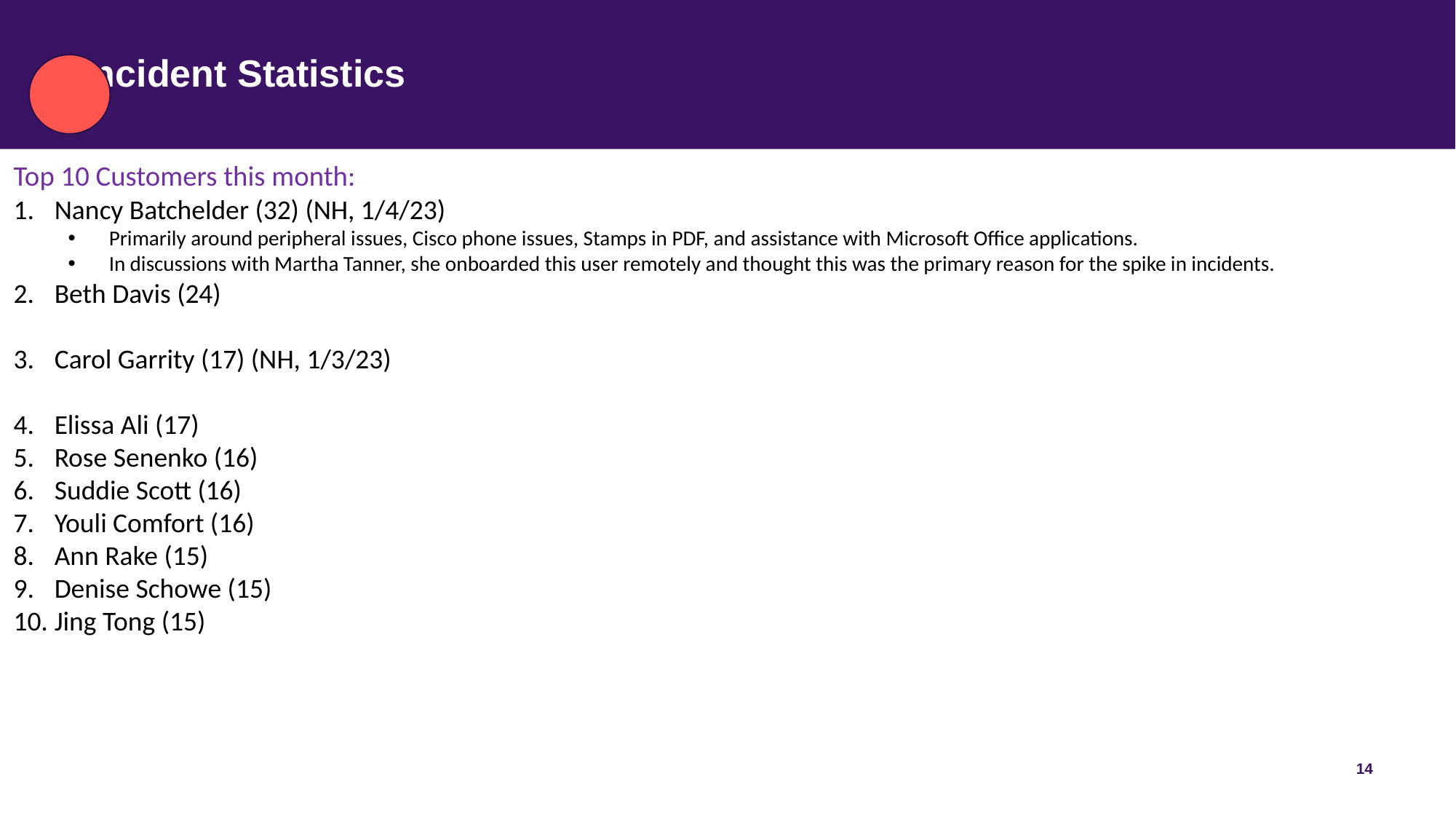

# Incident Statistics
Top 10 Customers this month:
Nancy Batchelder (32) (NH, 1/4/23)
Primarily around peripheral issues, Cisco phone issues, Stamps in PDF, and assistance with Microsoft Office applications.
In discussions with Martha Tanner, she onboarded this user remotely and thought this was the primary reason for the spike in incidents.
Beth Davis (24)

Carol Garrity (17) (NH, 1/3/23)

Elissa Ali (17)
Rose Senenko (16)
Suddie Scott (16)
Youli Comfort (16)
Ann Rake (15)
Denise Schowe (15)
Jing Tong (15)

14